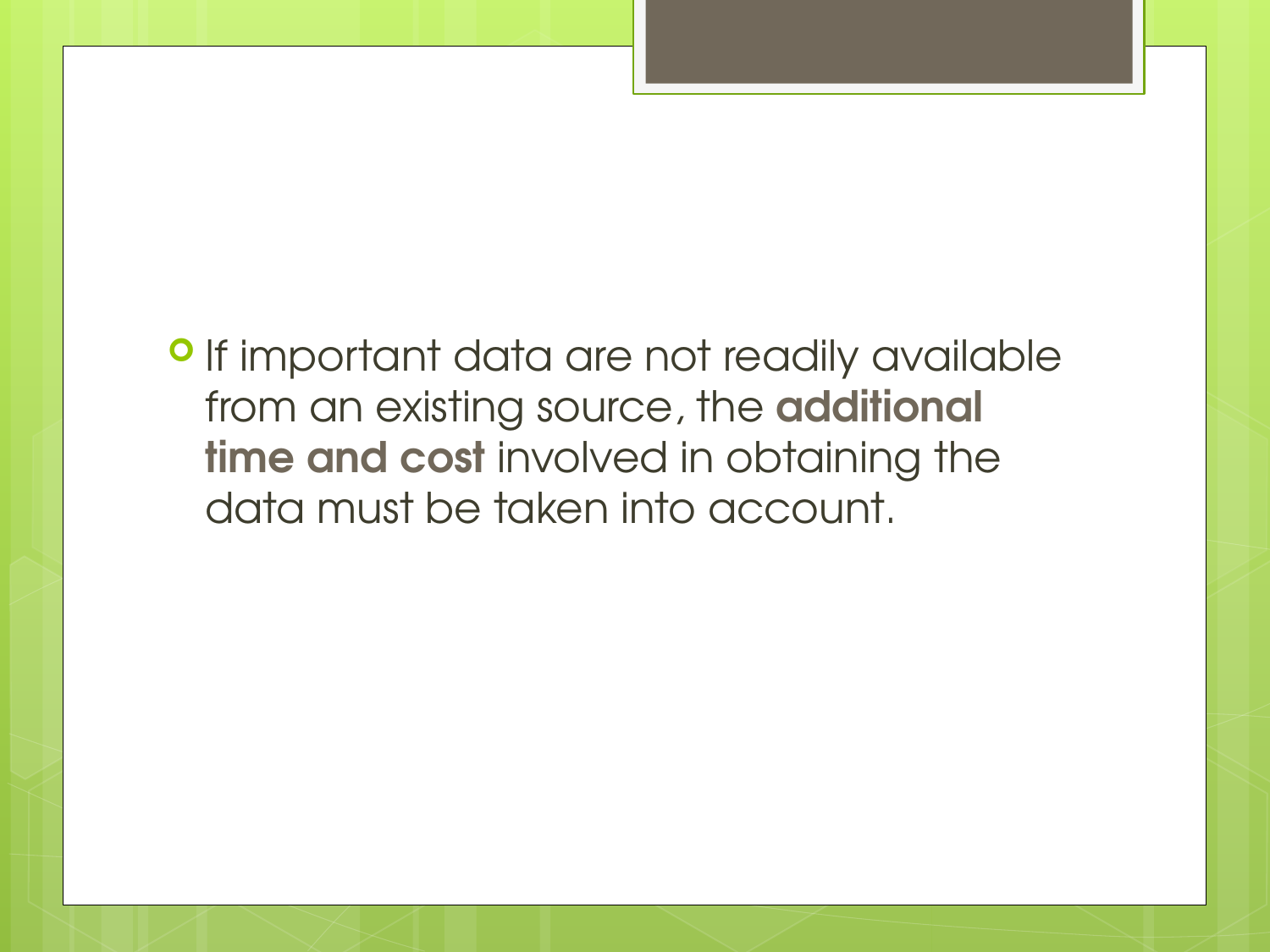

#
If important data are not readily available from an existing source, the additional time and cost involved in obtaining the data must be taken into account.